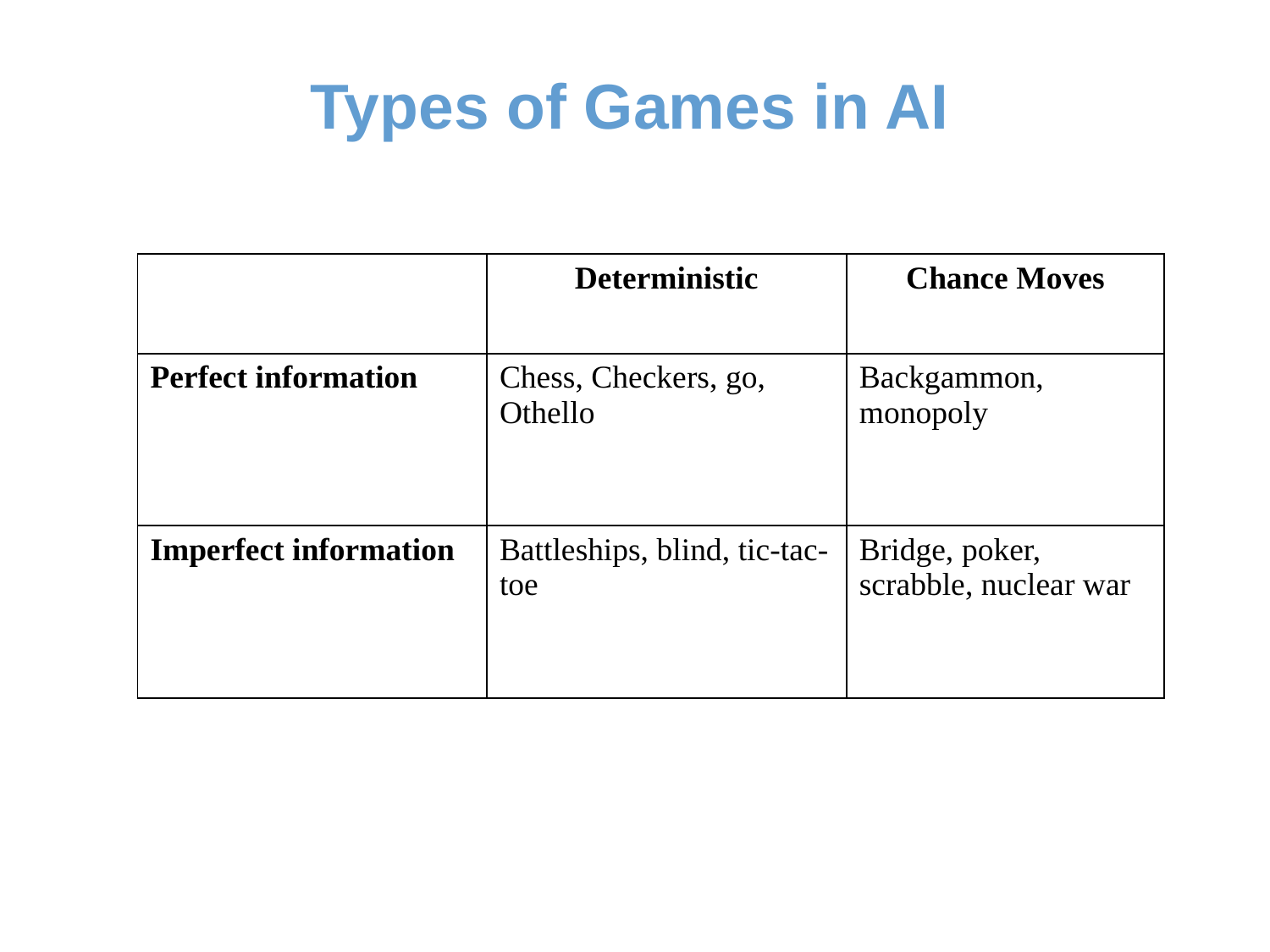

# Types of Games in AI
|  | Deterministic | Chance Moves |
| --- | --- | --- |
| Perfect information | Chess, Checkers, go, Othello | Backgammon, monopoly |
| Imperfect information | Battleships, blind, tic-tac-toe | Bridge, poker, scrabble, nuclear war |